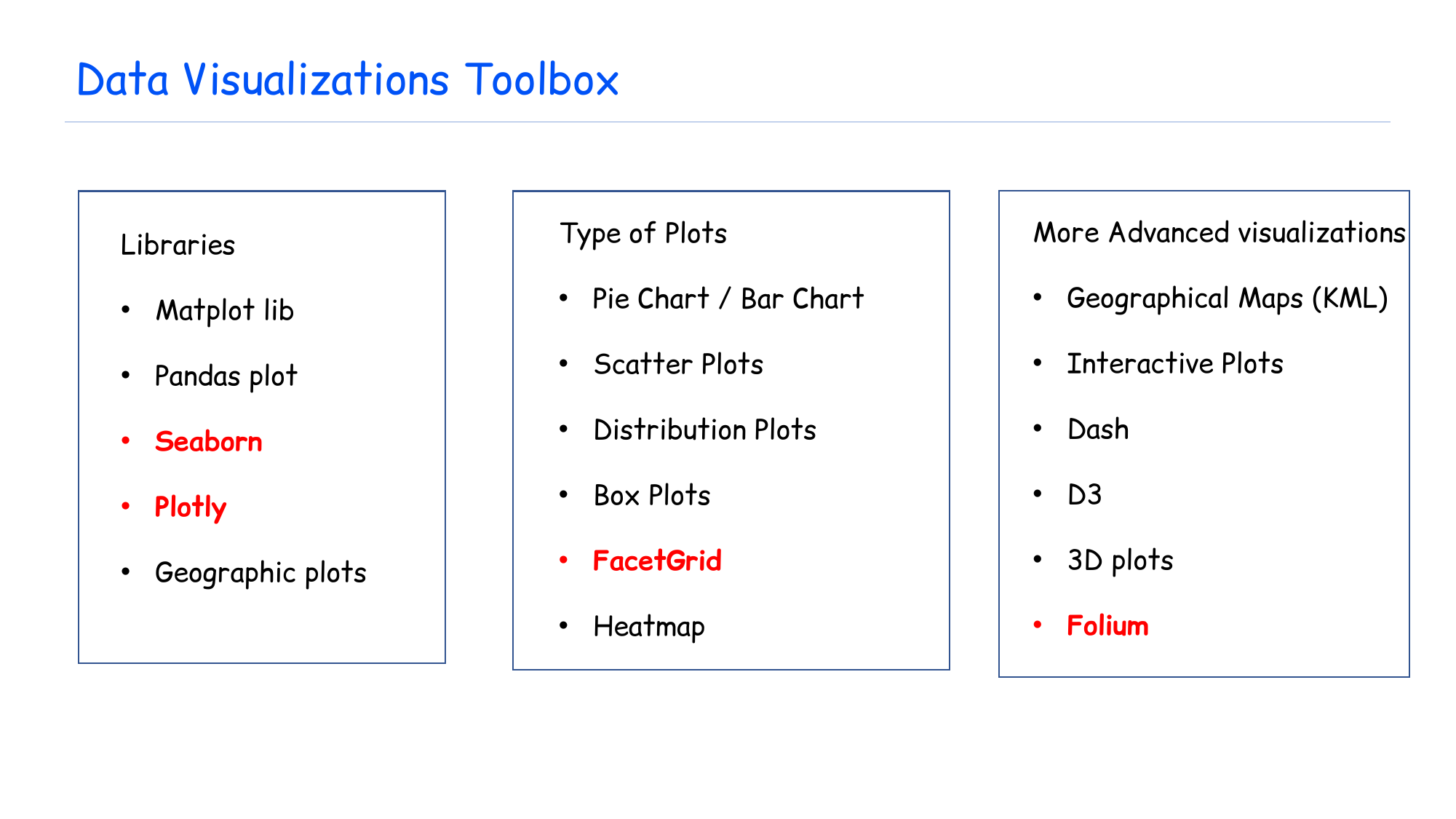

# Data Visualizations Toolbox

More Advanced visualizations

Geographical Maps (KML)

Interactive Plots

Dash

D3

3D plots

Folium

Type of Plots

Pie Chart / Bar Chart

Scatter Plots

Distribution Plots

Box Plots

FacetGrid

Heatmap

Libraries

Matplot lib

Pandas plot

Seaborn

Plotly

Geographic plots